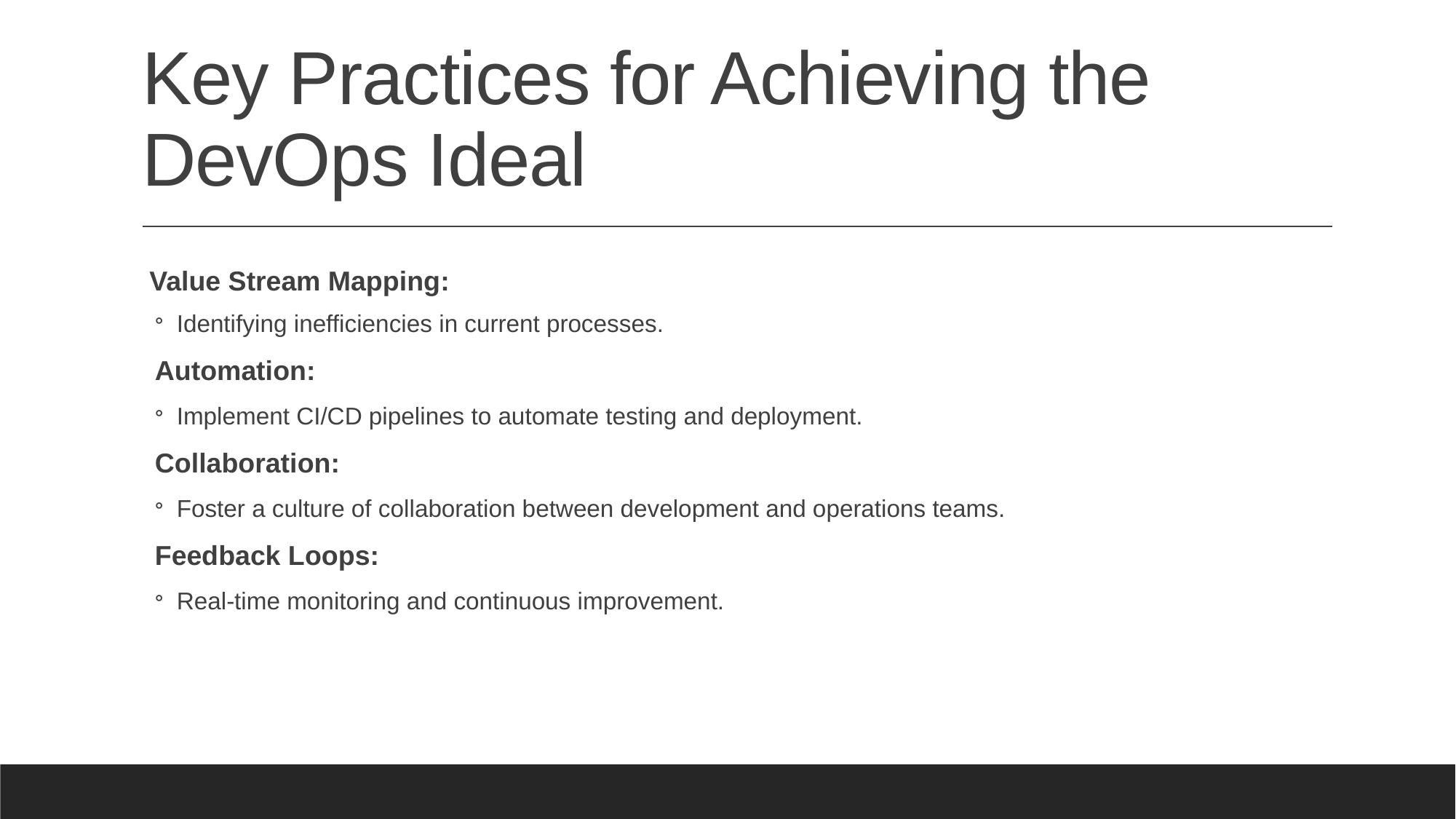

# Key Practices for Achieving the DevOps Ideal
 Value Stream Mapping:
Identifying inefficiencies in current processes.
Automation:
Implement CI/CD pipelines to automate testing and deployment.
Collaboration:
Foster a culture of collaboration between development and operations teams.
Feedback Loops:
Real-time monitoring and continuous improvement.